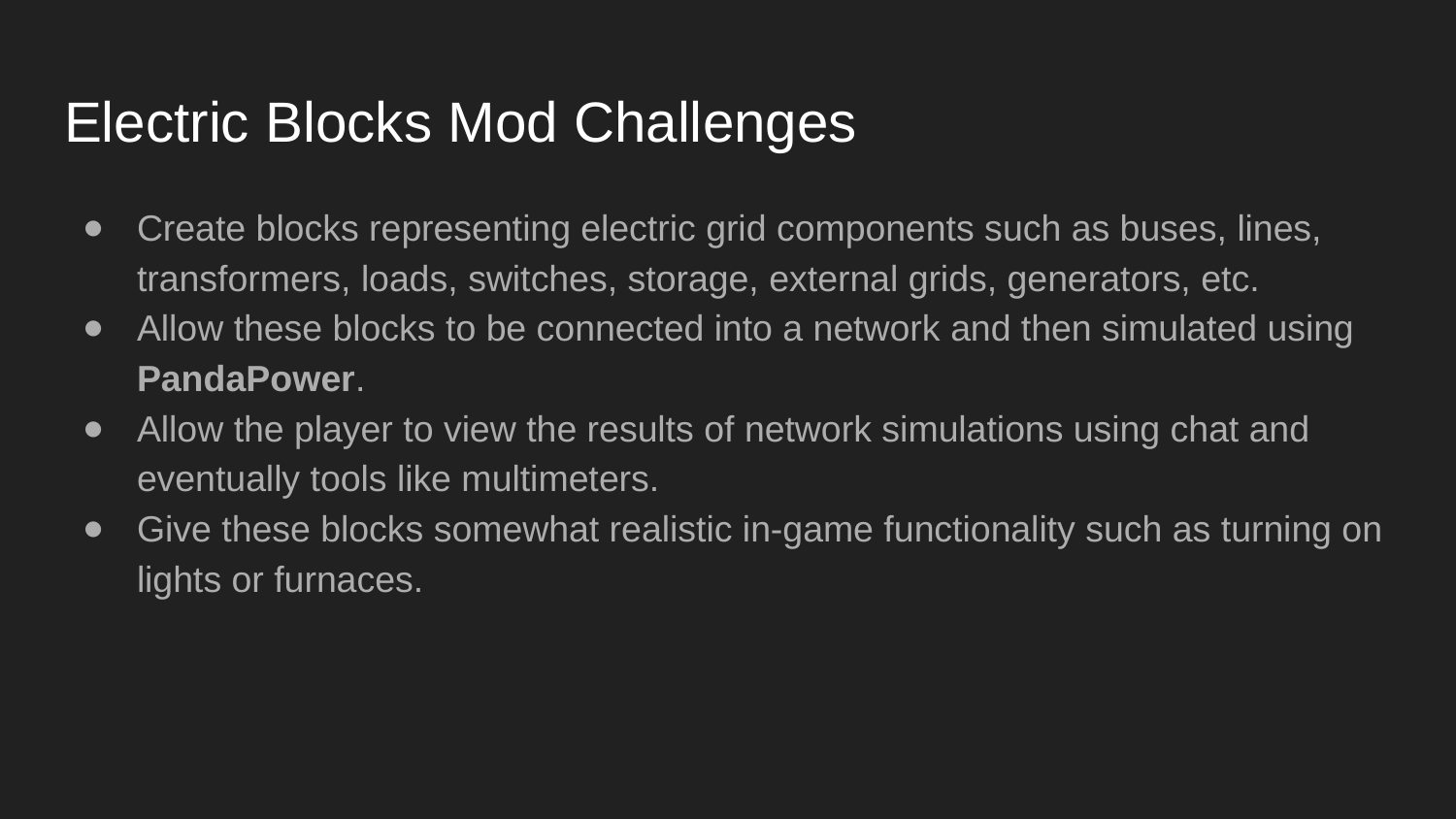

# Electric Blocks Mod Challenges
Create blocks representing electric grid components such as buses, lines, transformers, loads, switches, storage, external grids, generators, etc.
Allow these blocks to be connected into a network and then simulated using PandaPower.
Allow the player to view the results of network simulations using chat and eventually tools like multimeters.
Give these blocks somewhat realistic in-game functionality such as turning on lights or furnaces.